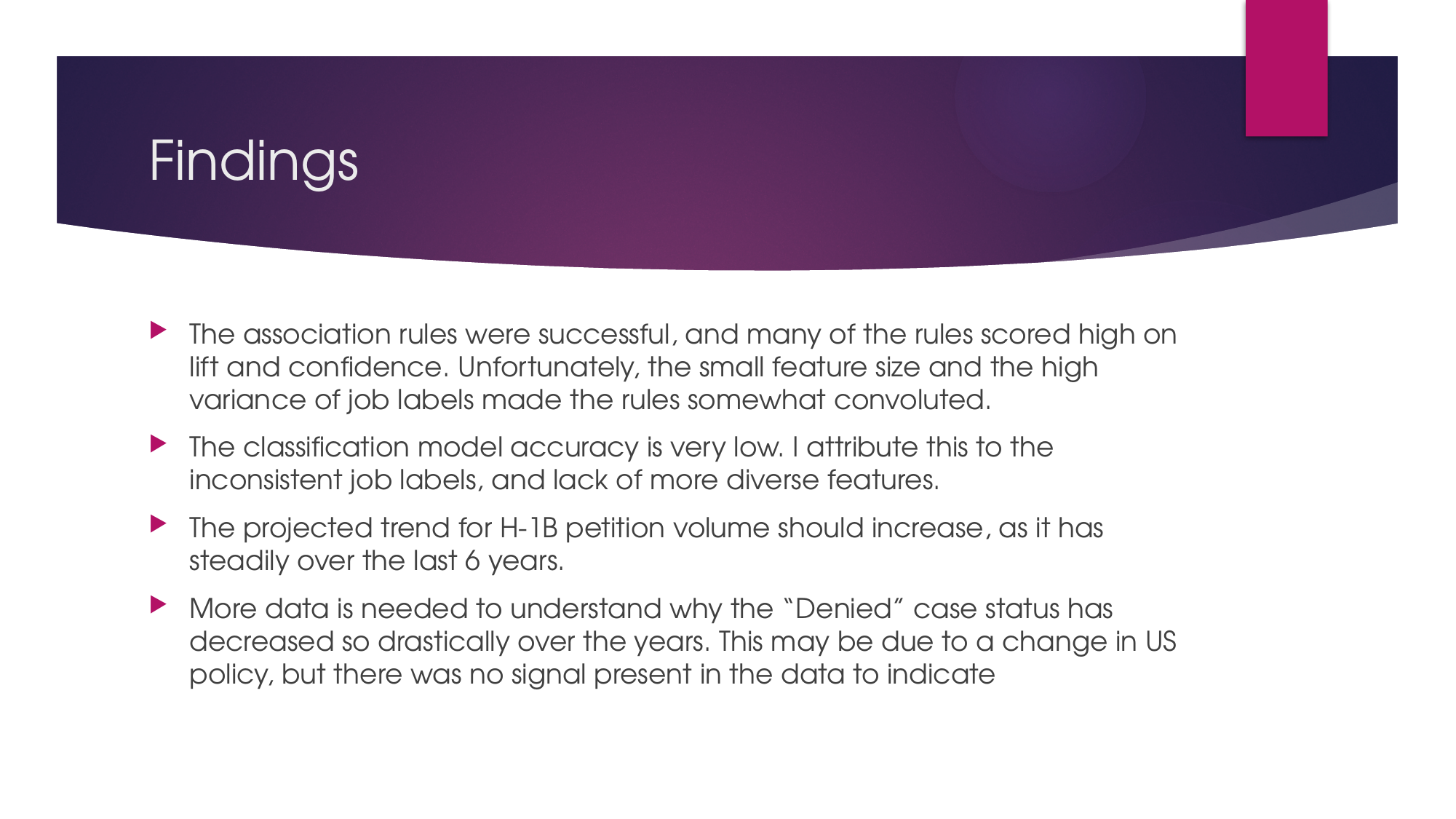

# Findings
The association rules were successful, and many of the rules scored high on lift and confidence. Unfortunately, the small feature size and the high variance of job labels made the rules somewhat convoluted.
The classification model accuracy is very low. I attribute this to the inconsistent job labels, and lack of more diverse features.
The projected trend for H-1B petition volume should increase, as it has steadily over the last 6 years.
More data is needed to understand why the “Denied” case status has decreased so drastically over the years. This may be due to a change in US policy, but there was no signal present in the data to indicate